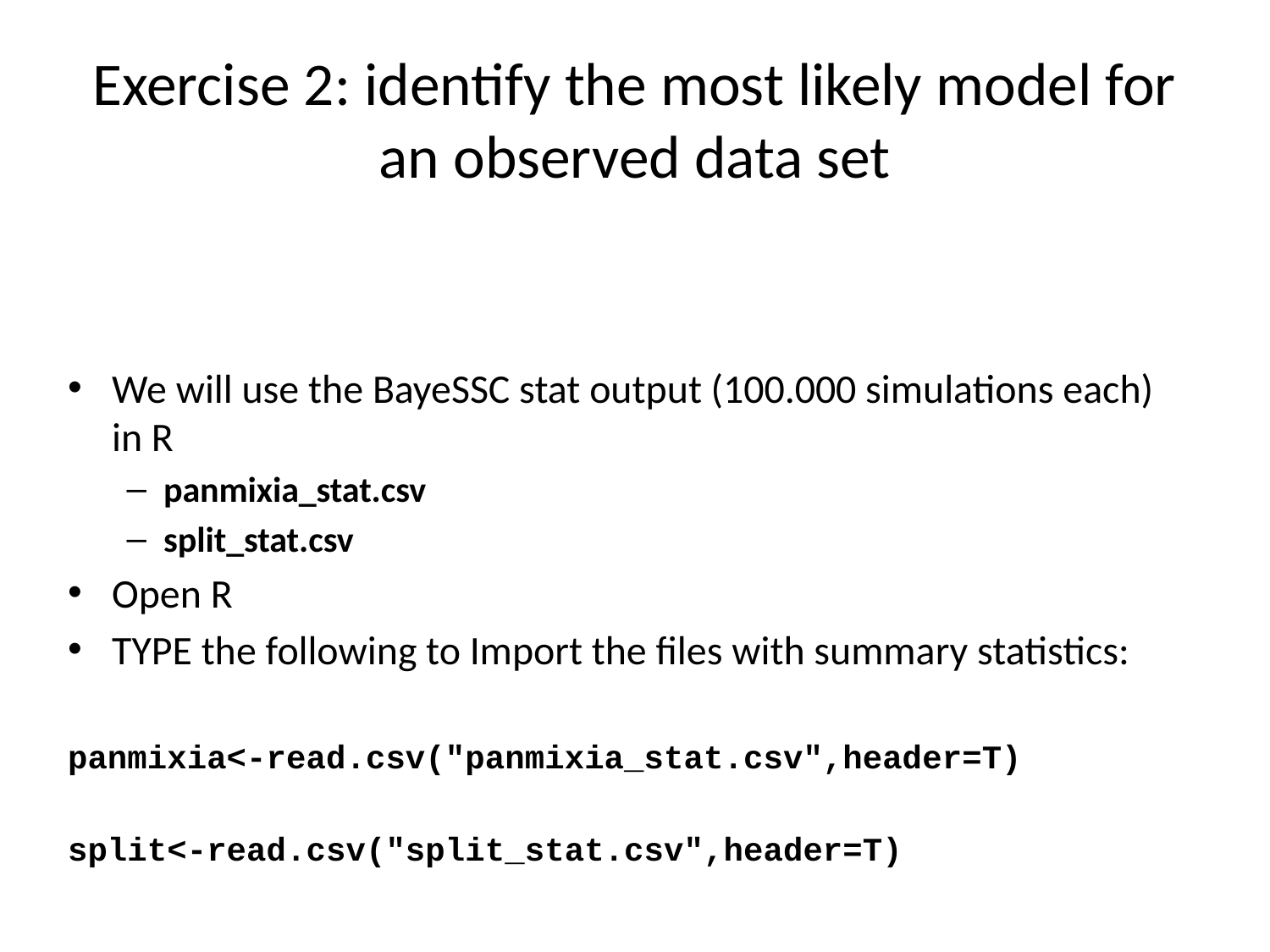

# Exercise 2: identify the most likely model for an observed data set
We will use the BayeSSC stat output (100.000 simulations each) in R
panmixia_stat.csv
split_stat.csv
Open R
TYPE the following to Import the files with summary statistics:

panmixia<-read.csv("panmixia_stat.csv",header=T)

split<-read.csv("split_stat.csv",header=T)